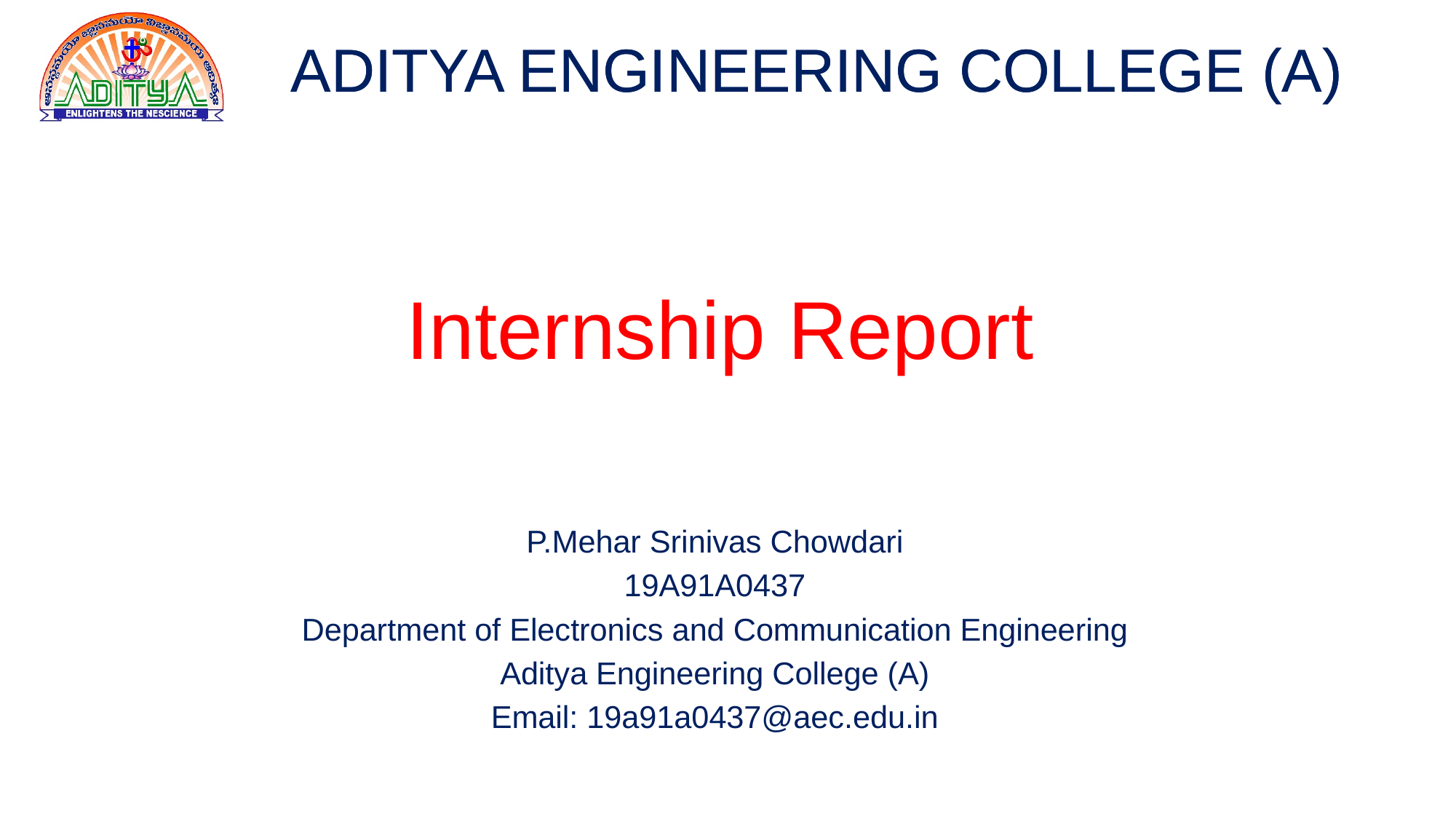

Internship Report
P.Mehar Srinivas Chowdari
19A91A0437
Department of Electronics and Communication Engineering
Aditya Engineering College (A)
Email: 19a91a0437@aec.edu.in